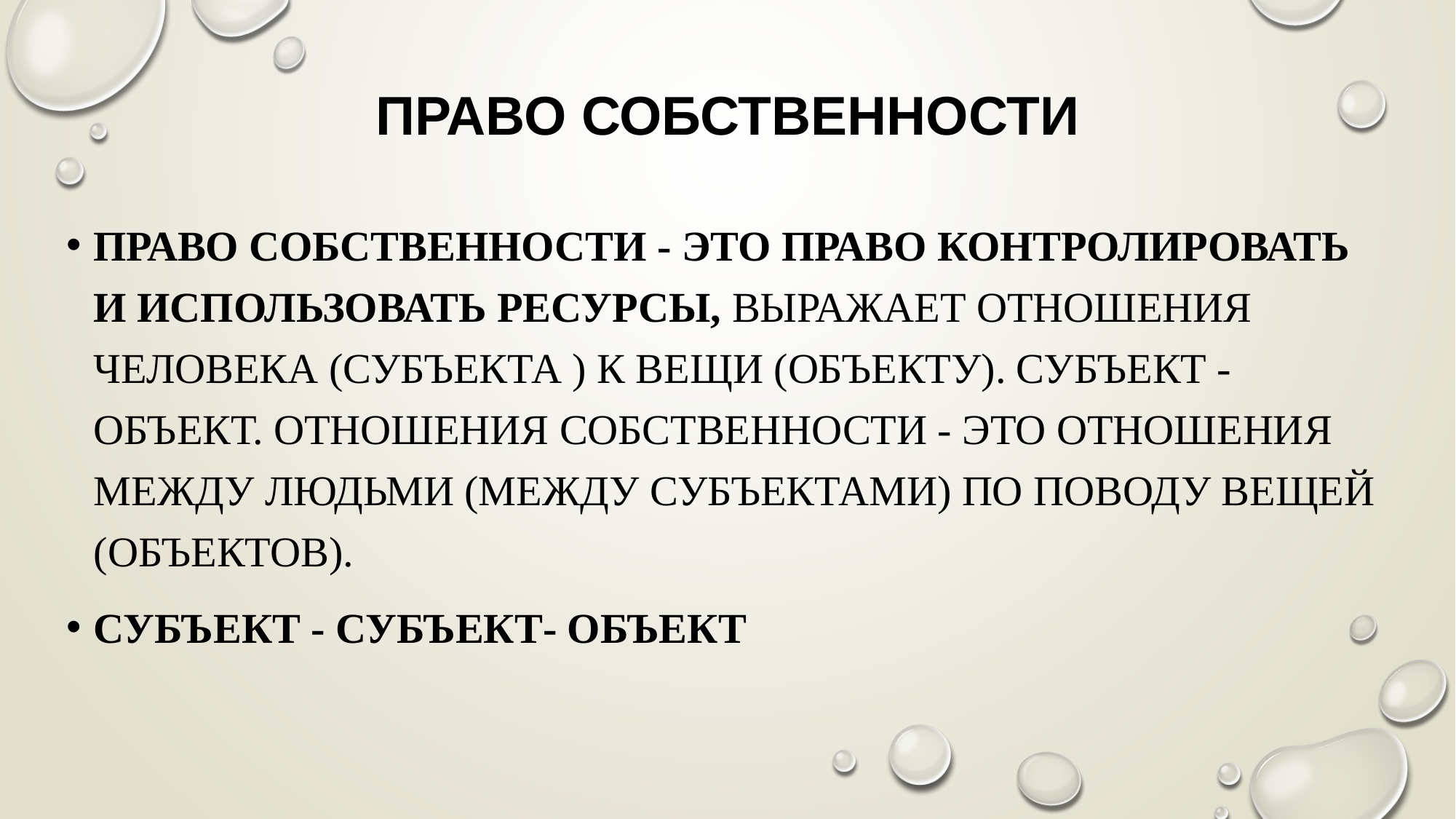

# Право собственности
Право собственности - это право контролировать и использовать ресурсы, выражает отношения человека (субъекта ) к вещи (объекту). Субъект -объект. Отношения собственности - это отношения между людьми (между субъектами) по поводу вещей (объектов).
Субъект - субъект- объект